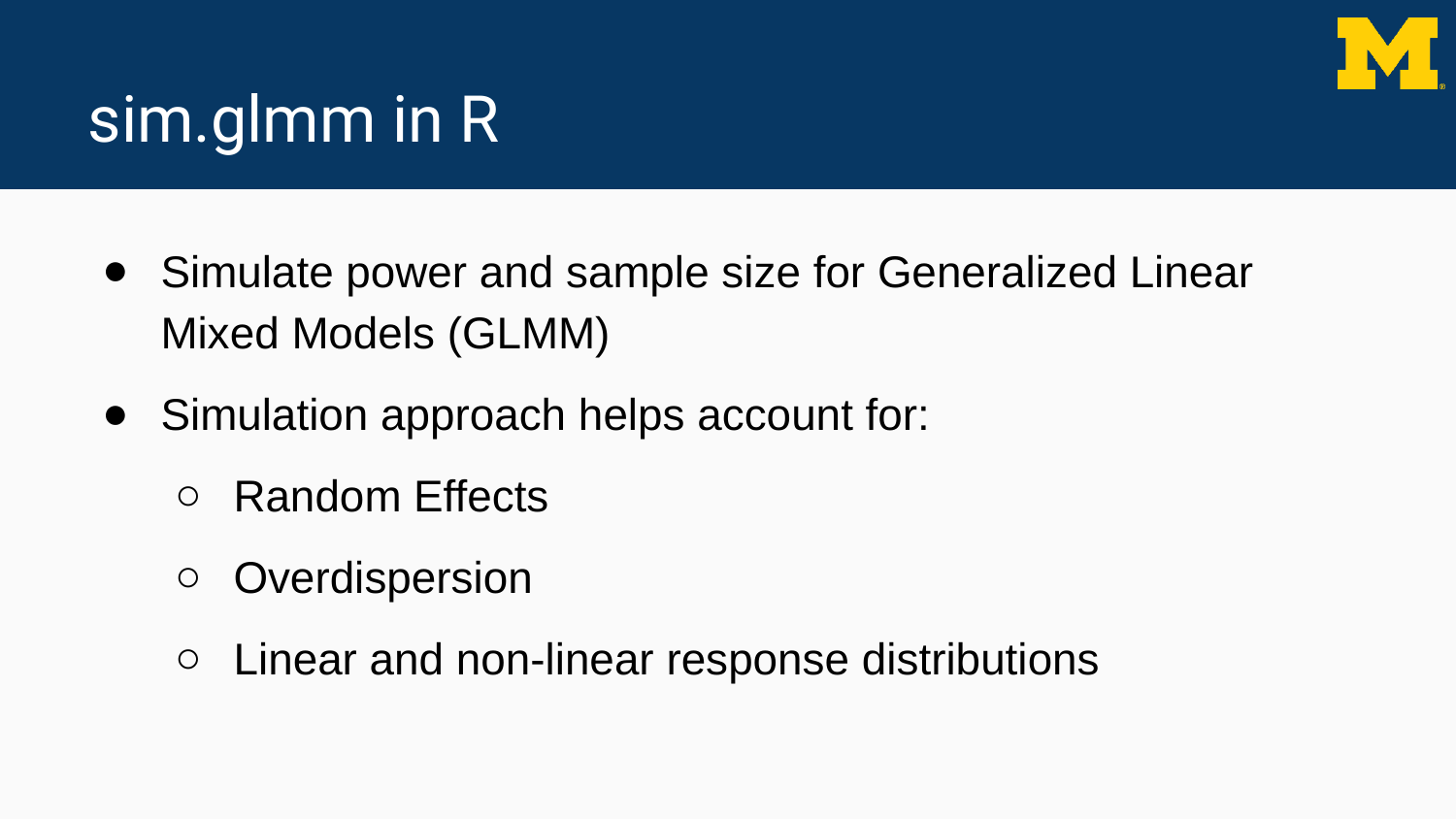

# sim.glmm in R
Simulate power and sample size for Generalized Linear Mixed Models (GLMM)
Simulation approach helps account for:
Random Effects
Overdispersion
Linear and non-linear response distributions